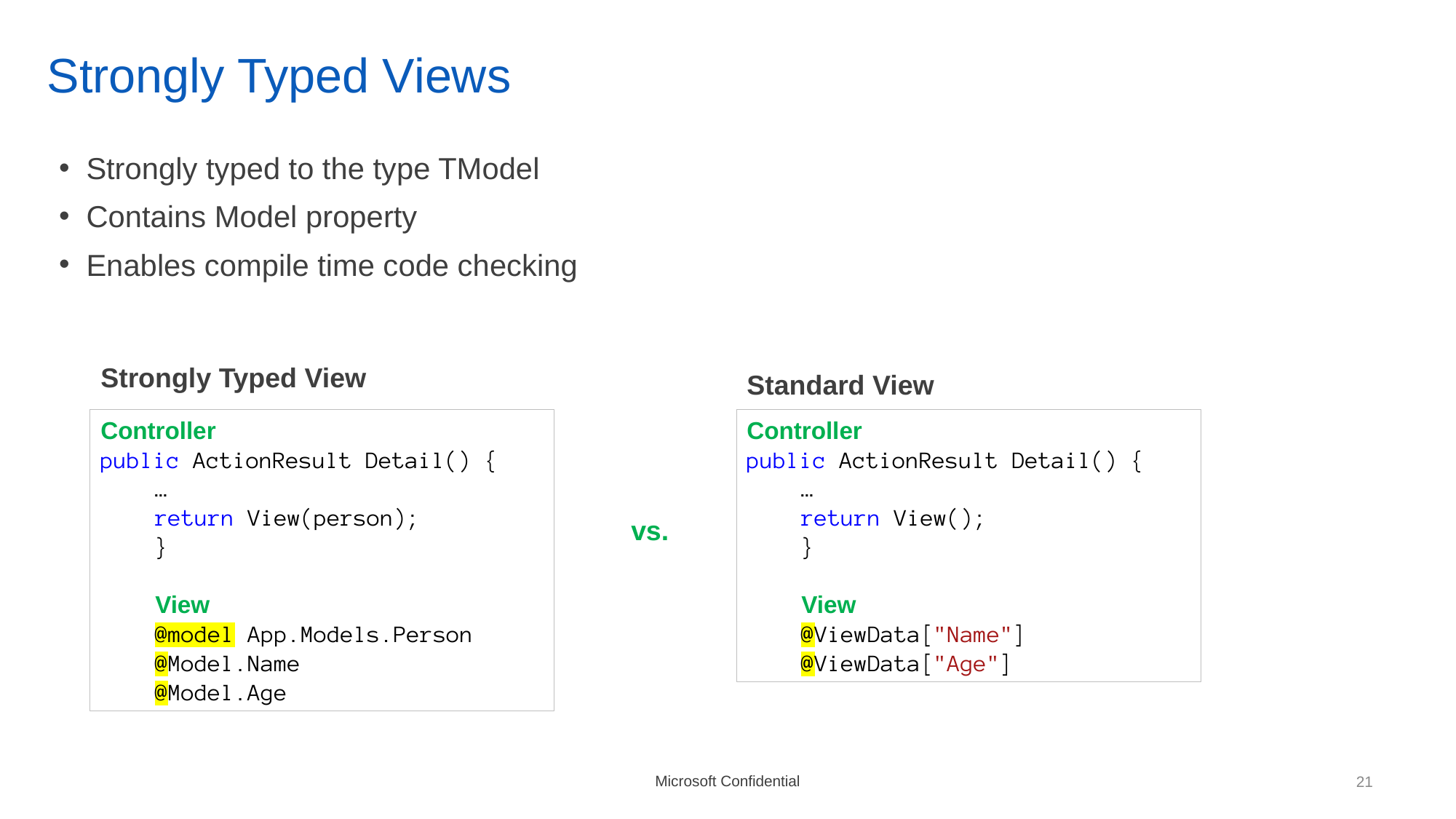

# Strongly Typed Views
Strongly typed to the type TModel
Contains Model property
Enables compile time code checking

Strongly Typed View
Standard View
Controller
public ActionResult Detail() {
…
return View(person);
}

View
@model App.Models.Person
@Model.Name
@Model.Age
Controller
public ActionResult Detail() {
…
return View();
}

View
@ViewData["Name"]
@ViewData["Age"]
vs.
21